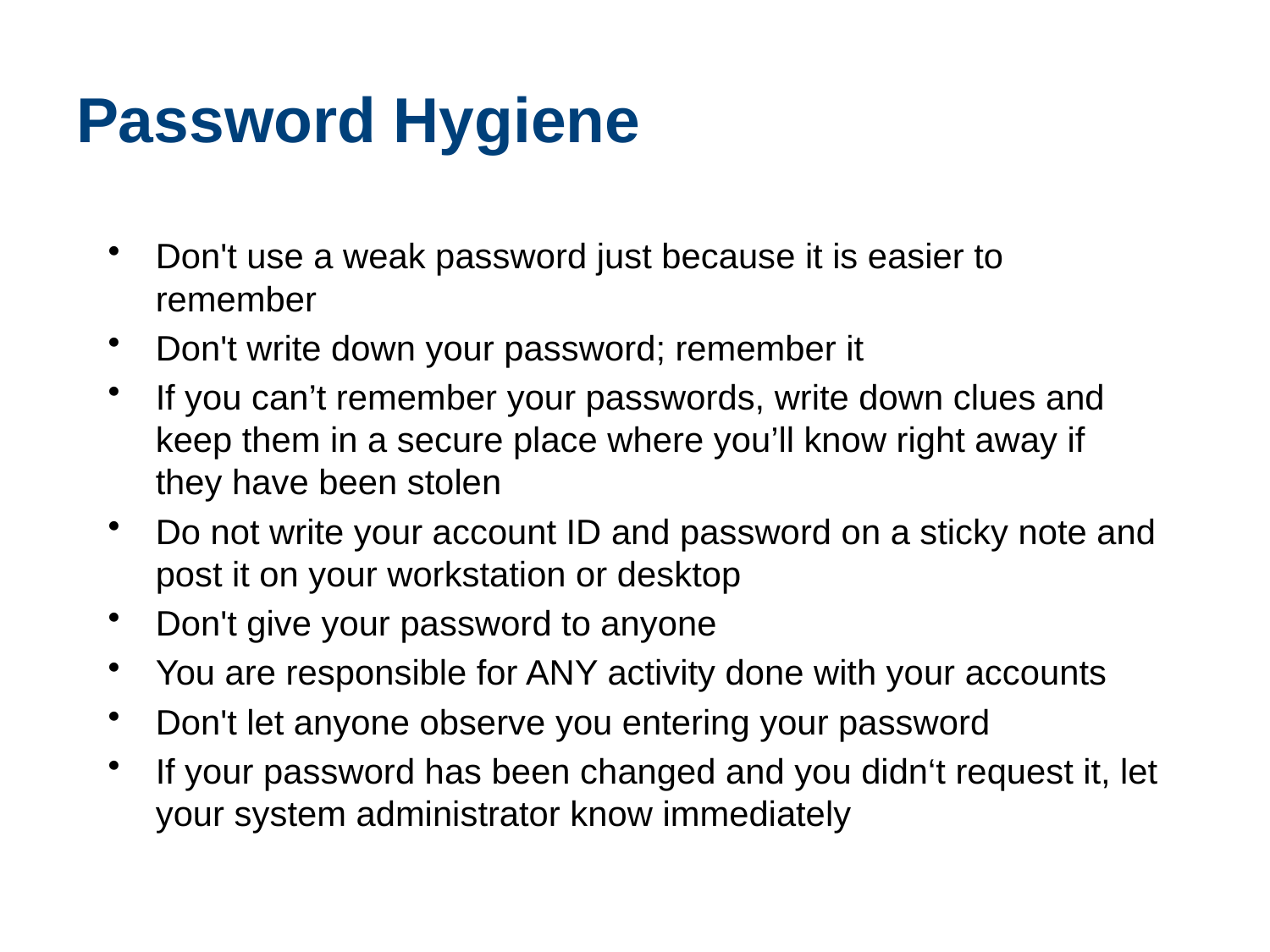

# Password Hygiene
Don't use a weak password just because it is easier to remember
Don't write down your password; remember it
If you can’t remember your passwords, write down clues and keep them in a secure place where you’ll know right away if they have been stolen
Do not write your account ID and password on a sticky note and post it on your workstation or desktop
Don't give your password to anyone
You are responsible for ANY activity done with your accounts
Don't let anyone observe you entering your password
If your password has been changed and you didn‘t request it, let your system administrator know immediately